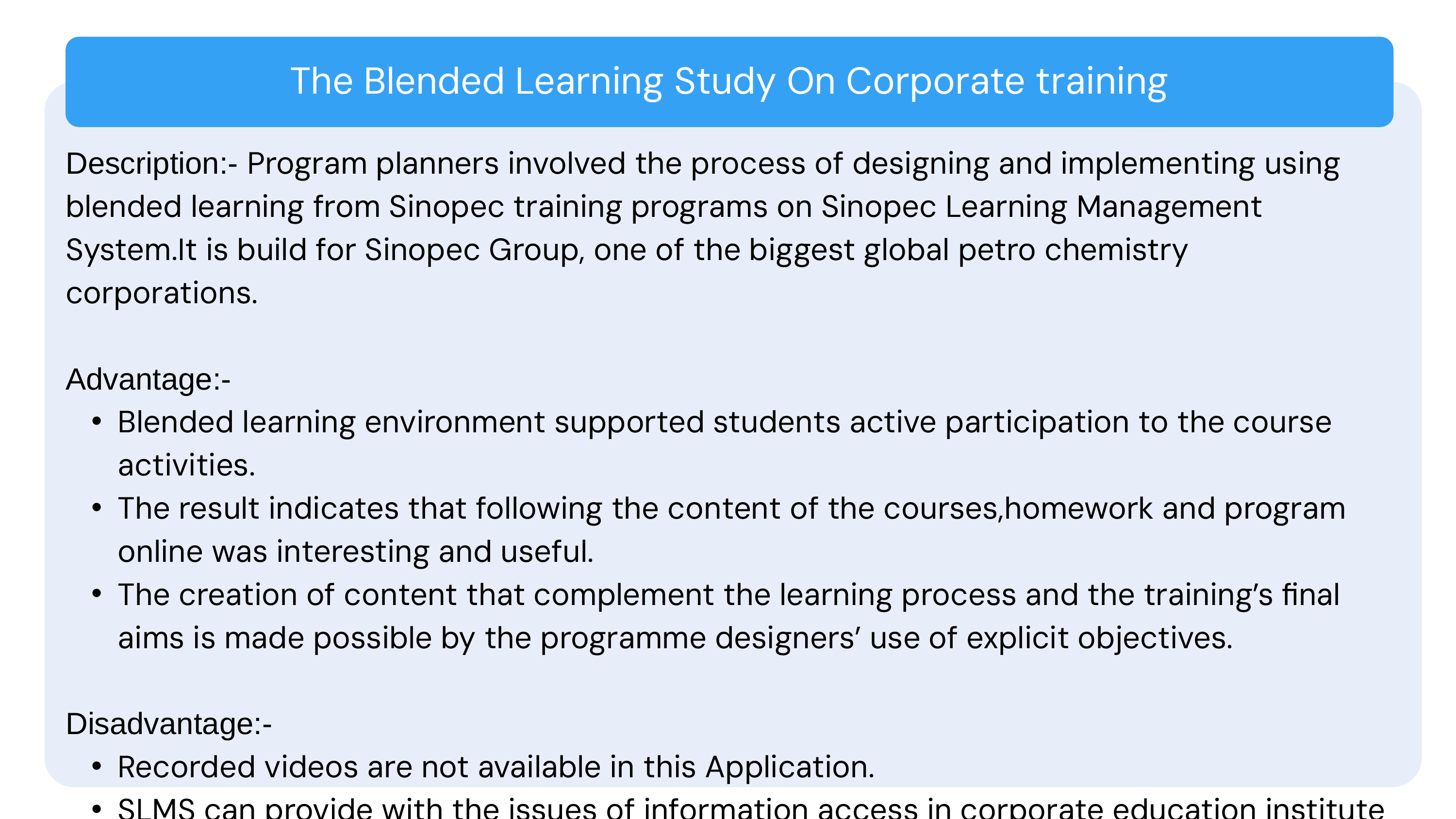

The Blended Learning Study On Corporate training

Description:- Program planners involved the process of designing and implementing using blended learning from Sinopec training programs on Sinopec Learning Management System.It is build for Sinopec Group, one of the biggest global petro chemistry corporations.

Advantage:-
Blended learning environment supported students active participation to the course activities.
The result indicates that following the content of the courses,homework and program online was interesting and useful.
The creation of content that complement the learning process and the training’s final aims is made possible by the programme designers’ use of explicit objectives.

Disadvantage:-
Recorded videos are not available in this Application.
SLMS can provide with the issues of information access in corporate education institute